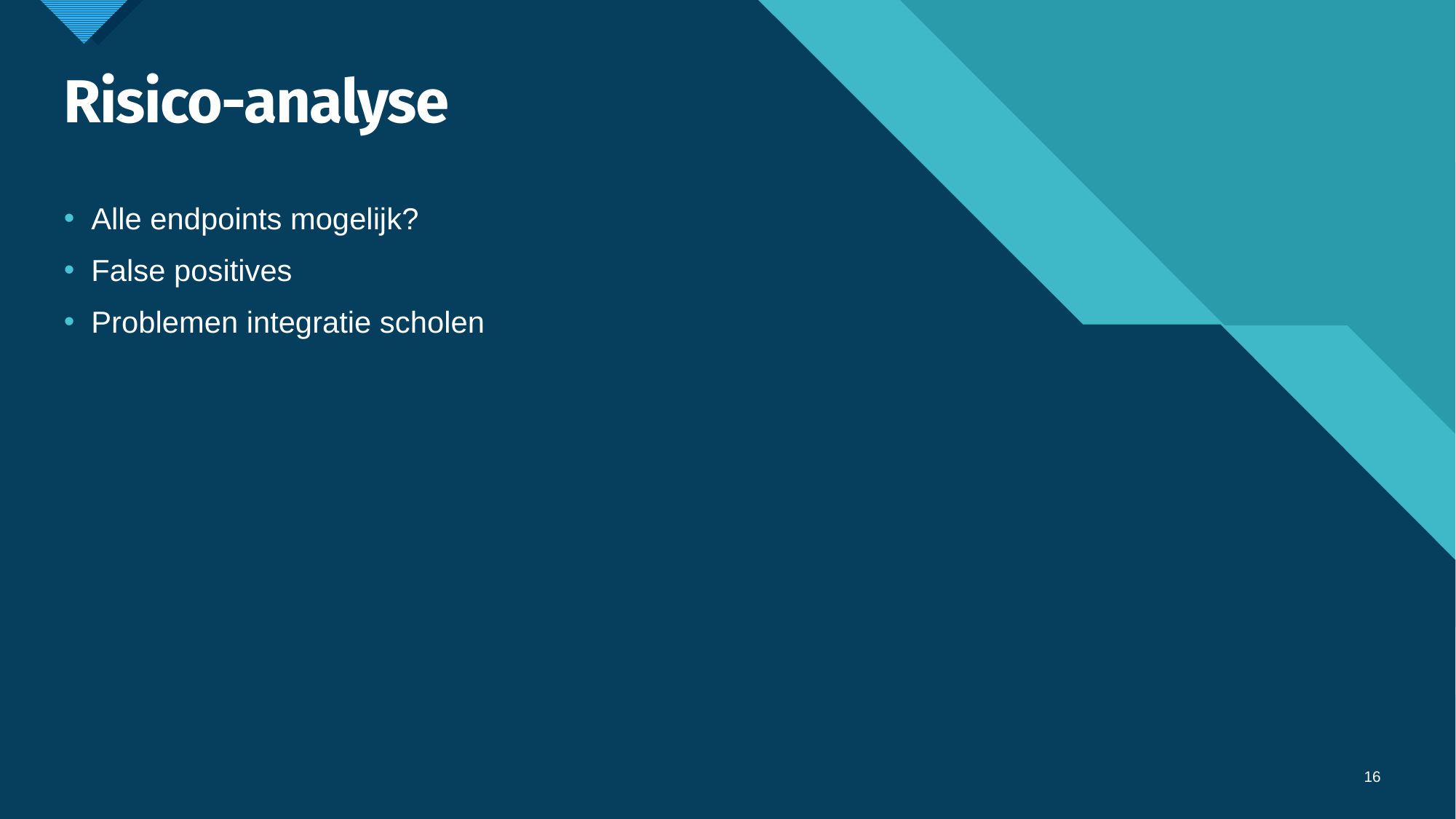

# Risico-analyse
Alle endpoints mogelijk?
False positives
Problemen integratie scholen

16